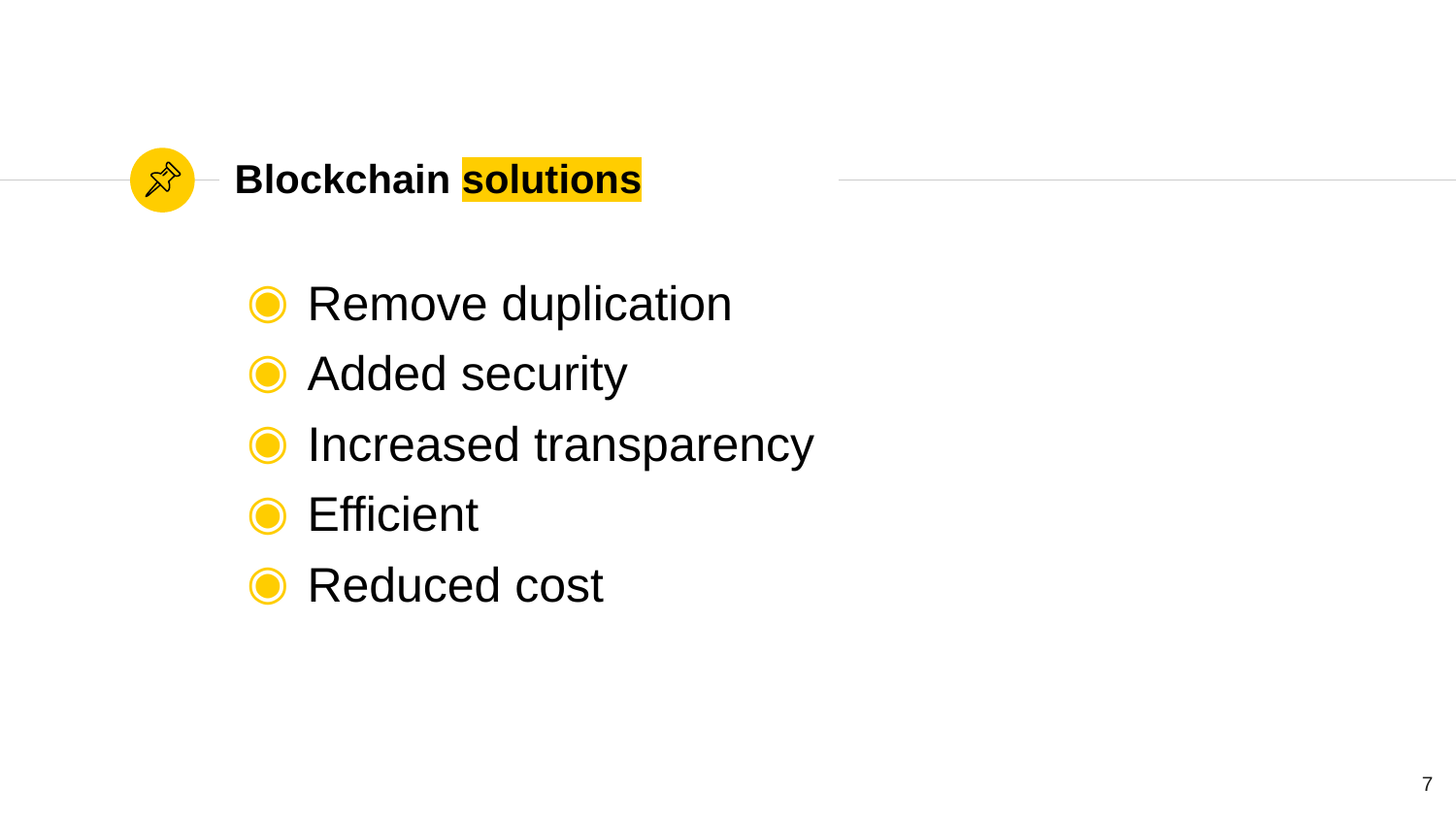

# Blockchain solutions

Remove duplication
Added security
Increased transparency
Efficient
Reduced cost
7